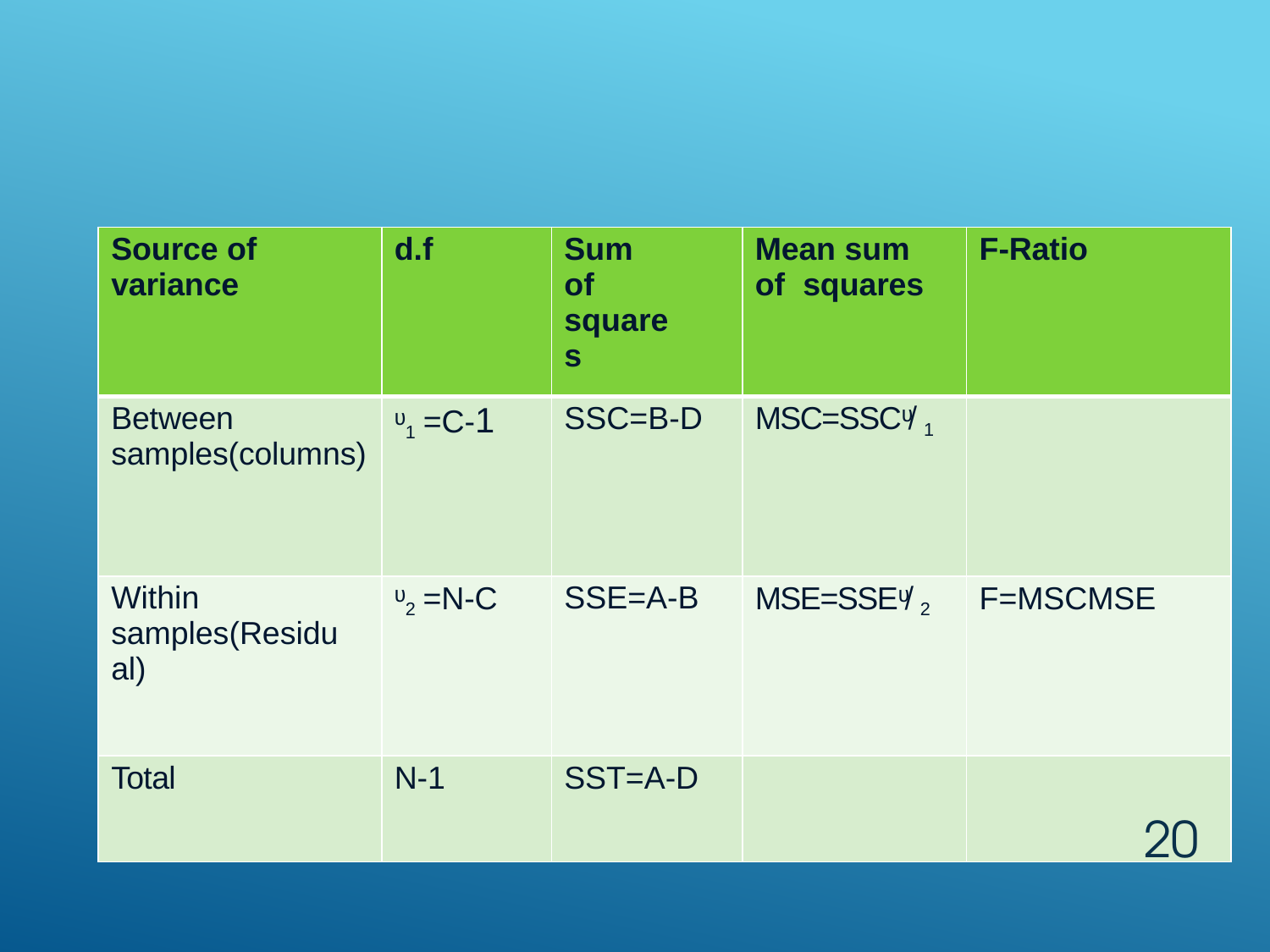

| Source of variance | d.f | Sum of squares | Mean sum of squares | F-Ratio |
| --- | --- | --- | --- | --- |
| Between samples(columns) | ᶹ1 =C-1 | SSC=B-D | MSC=SSCᶹ̸ 1 |  |
| Within samples(Residual) | ᶹ2 =N-C | SSE=A-B | MSE=SSEᶹ̸ 2 | F=MSCMSE |
| Total | N-1 | SST=A-D |  |  |
20